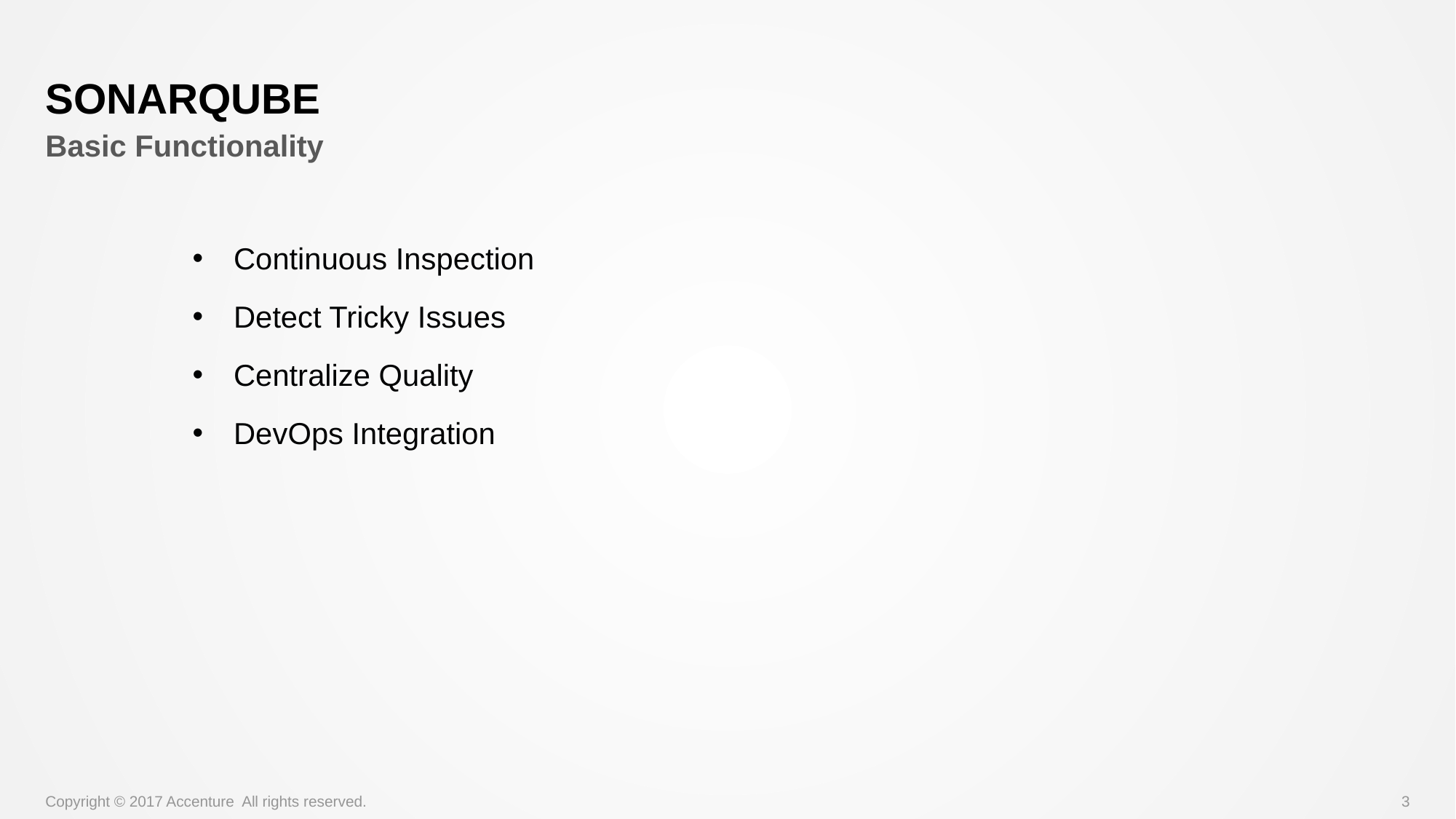

# sonarqube
Basic Functionality
Continuous Inspection

Detect Tricky Issues

Centralize Quality

DevOps Integration
Copyright © 2017 Accenture  All rights reserved.
3